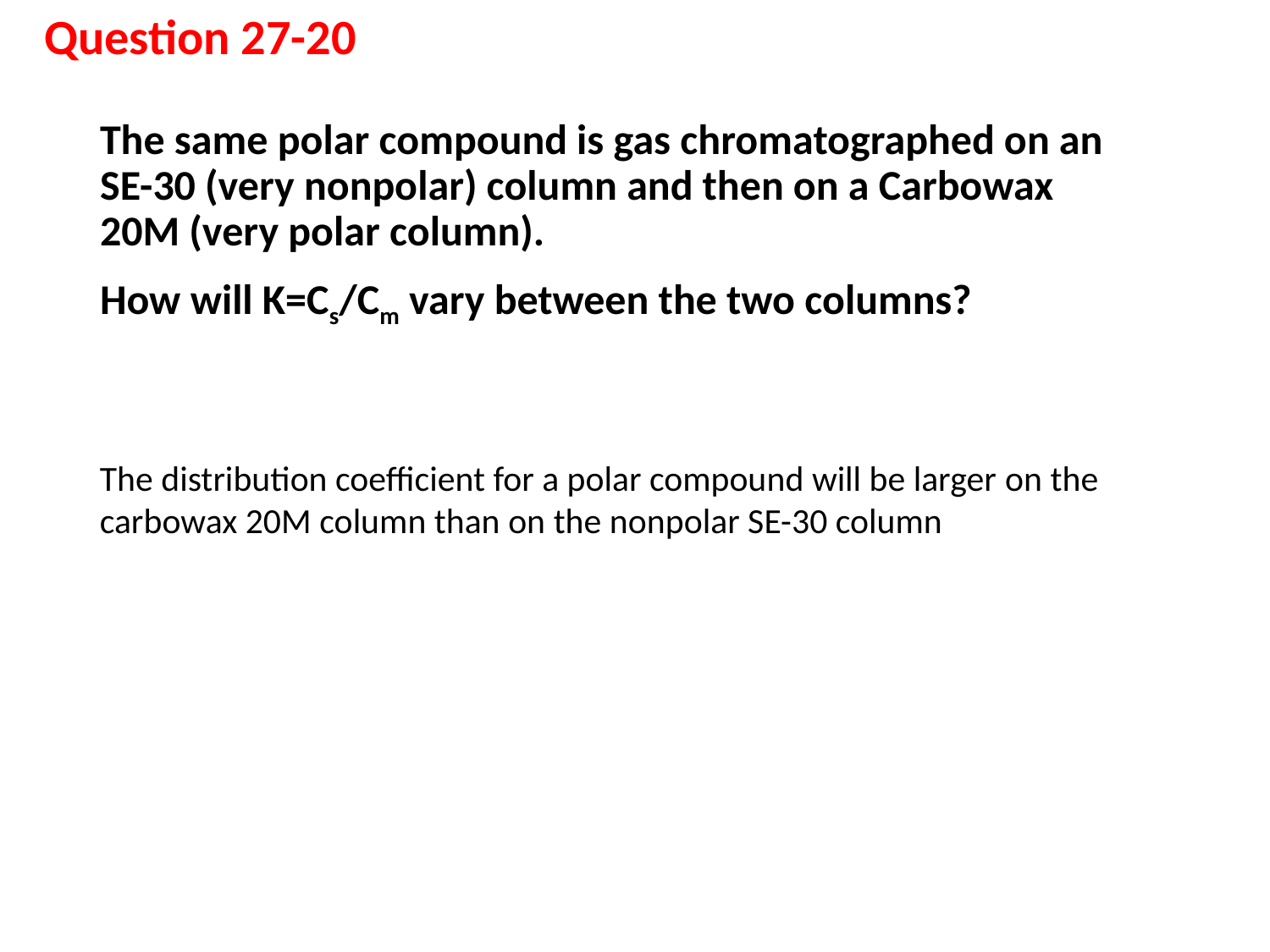

# Question 27-20
The same polar compound is gas chromatographed on an SE-30 (very nonpolar) column and then on a Carbowax 20M (very polar column).
How will K=Cs/Cm vary between the two columns?

The distribution coefficient for a polar compound will be larger on the carbowax 20M column than on the nonpolar SE-30 column